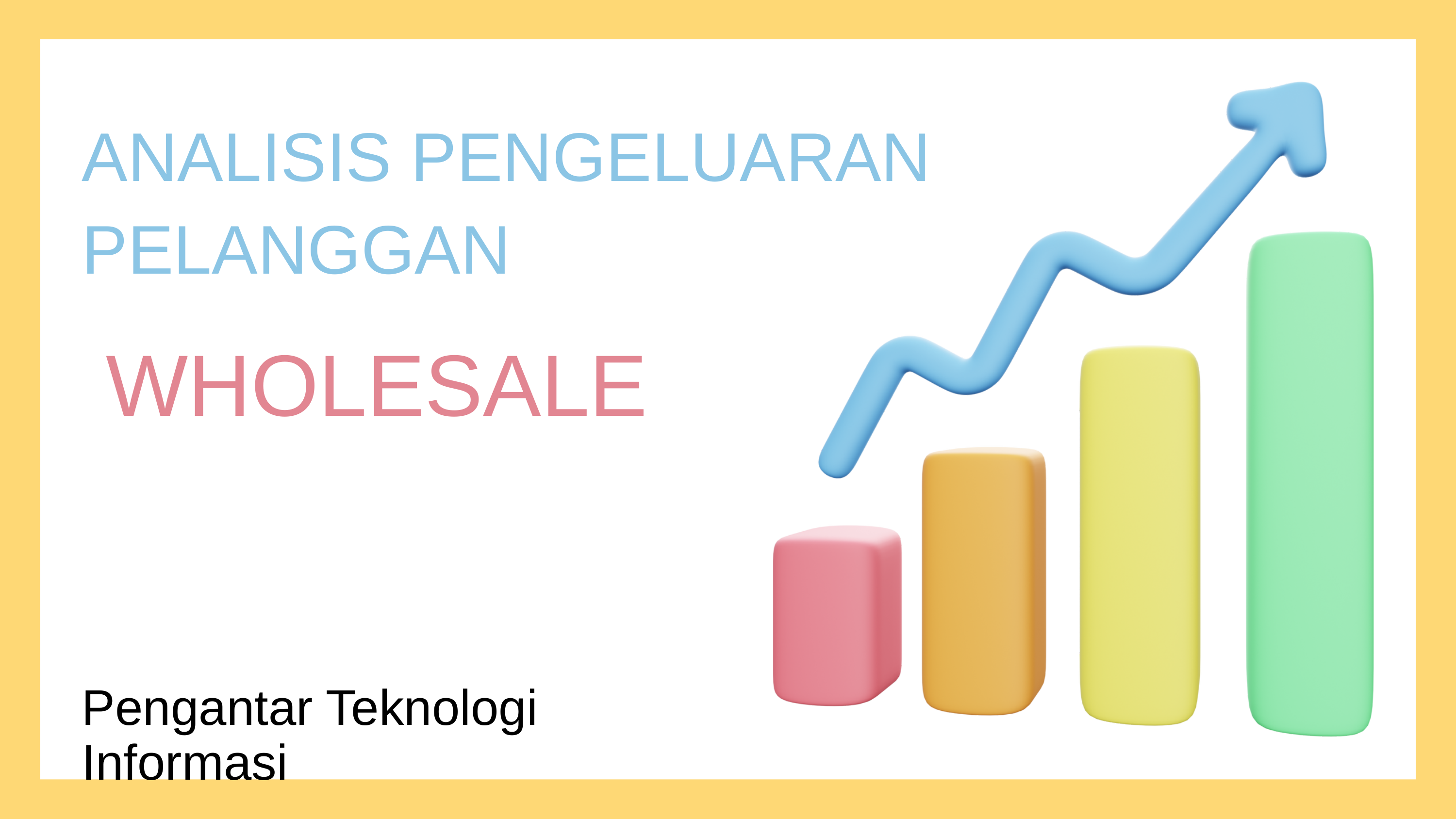

ANALISIS PENGELUARAN PELANGGAN
 WHOLESALE
Pengantar Teknologi Informasi